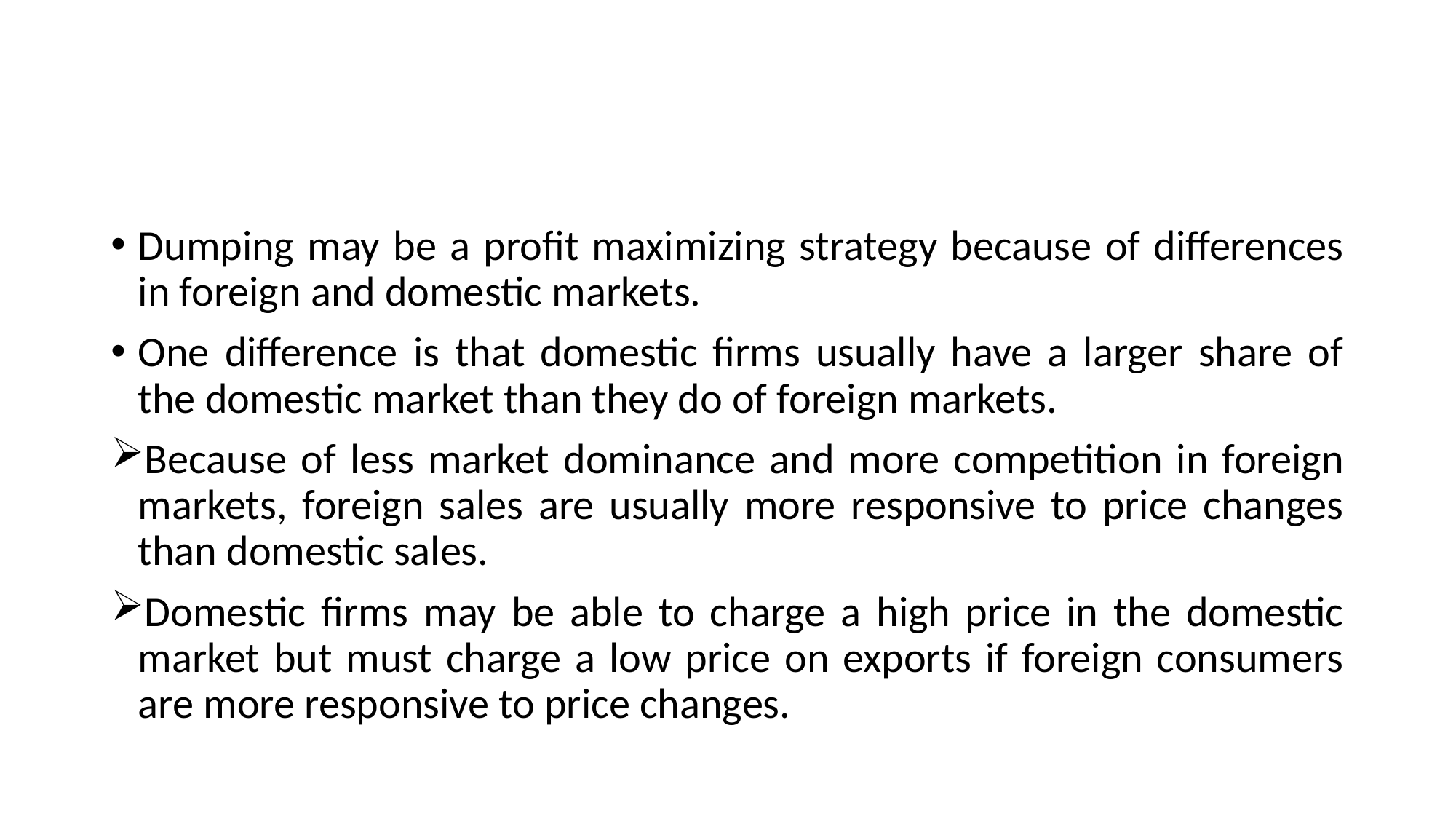

#
Dumping may be a profit maximizing strategy because of differences in foreign and domestic markets.
One difference is that domestic firms usually have a larger share of the domestic market than they do of foreign markets.
Because of less market dominance and more competition in foreign markets, foreign sales are usually more responsive to price changes than domestic sales.
Domestic firms may be able to charge a high price in the domestic market but must charge a low price on exports if foreign consumers are more responsive to price changes.